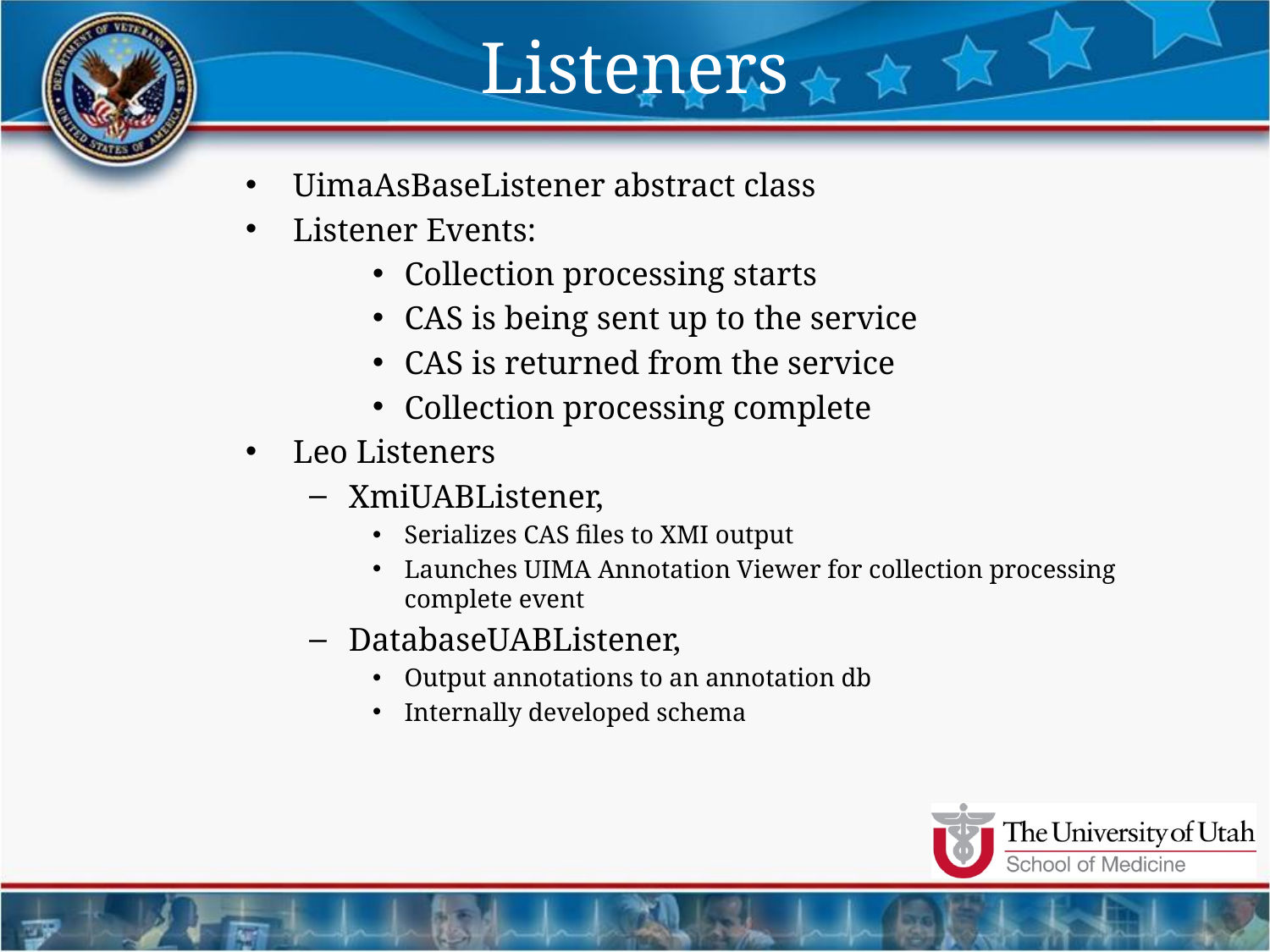

# Listeners
UimaAsBaseListener abstract class
Listener Events:
Collection processing starts
CAS is being sent up to the service
CAS is returned from the service
Collection processing complete
Leo Listeners
XmiUABListener,
Serializes CAS files to XMI output
Launches UIMA Annotation Viewer for collection processing complete event
DatabaseUABListener,
Output annotations to an annotation db
Internally developed schema